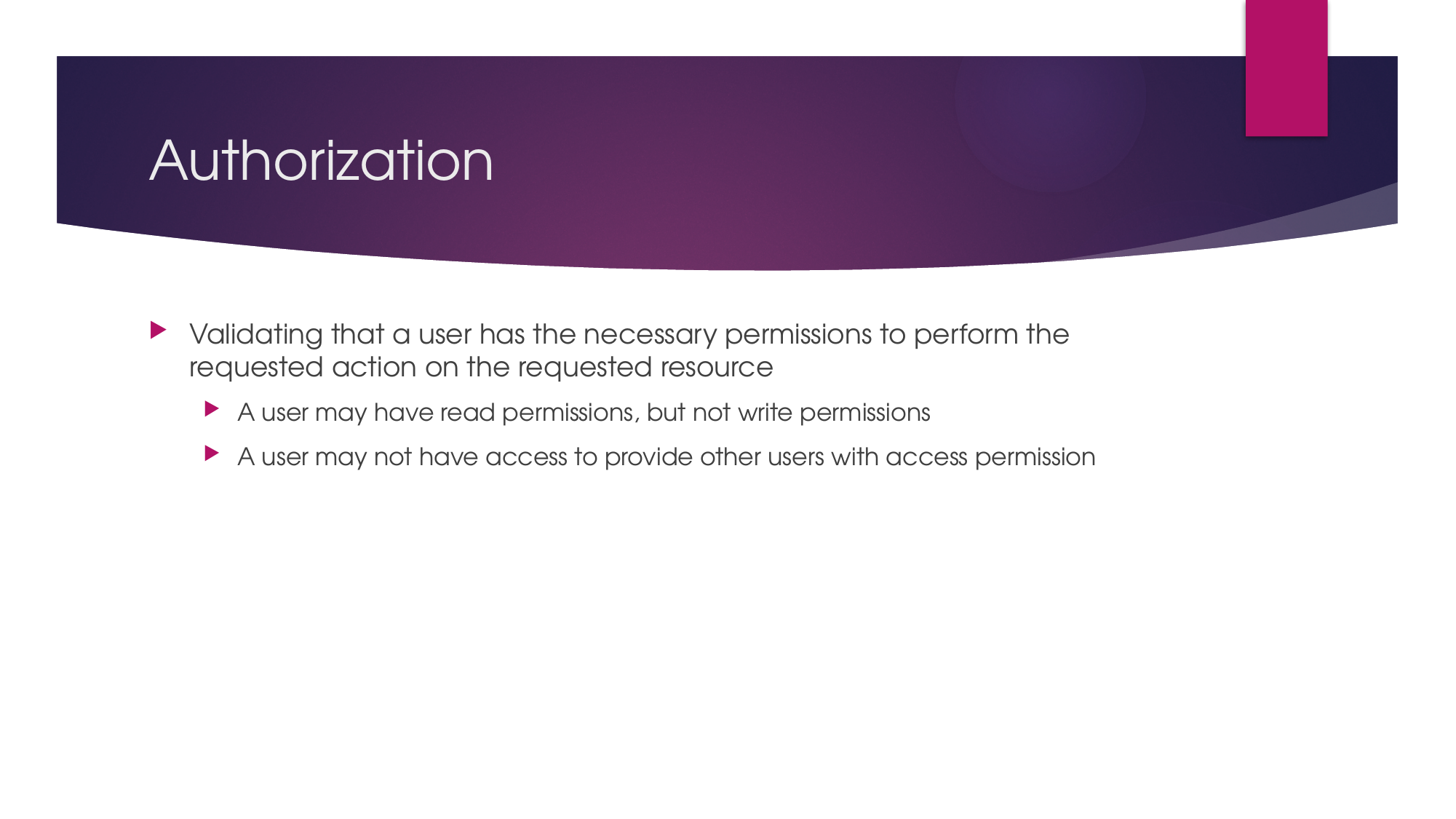

# Authorization
Validating that a user has the necessary permissions to perform the requested action on the requested resource
A user may have read permissions, but not write permissions
A user may not have access to provide other users with access permission